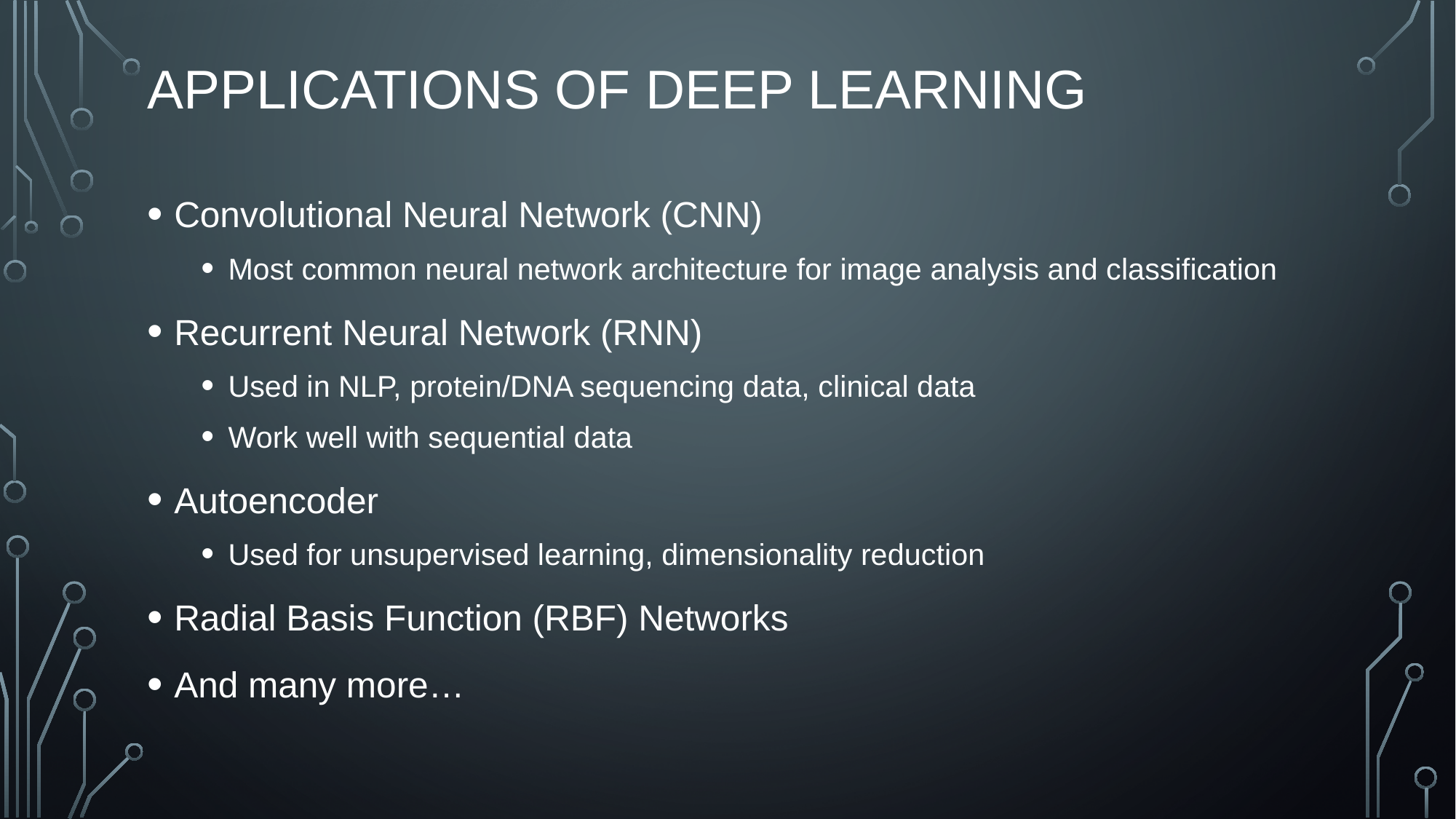

# Applications of Deep Learning
Convolutional Neural Network (CNN)
Most common neural network architecture for image analysis and classification
Recurrent Neural Network (RNN)
Used in NLP, protein/DNA sequencing data, clinical data
Work well with sequential data
Autoencoder
Used for unsupervised learning, dimensionality reduction
Radial Basis Function (RBF) Networks
And many more…